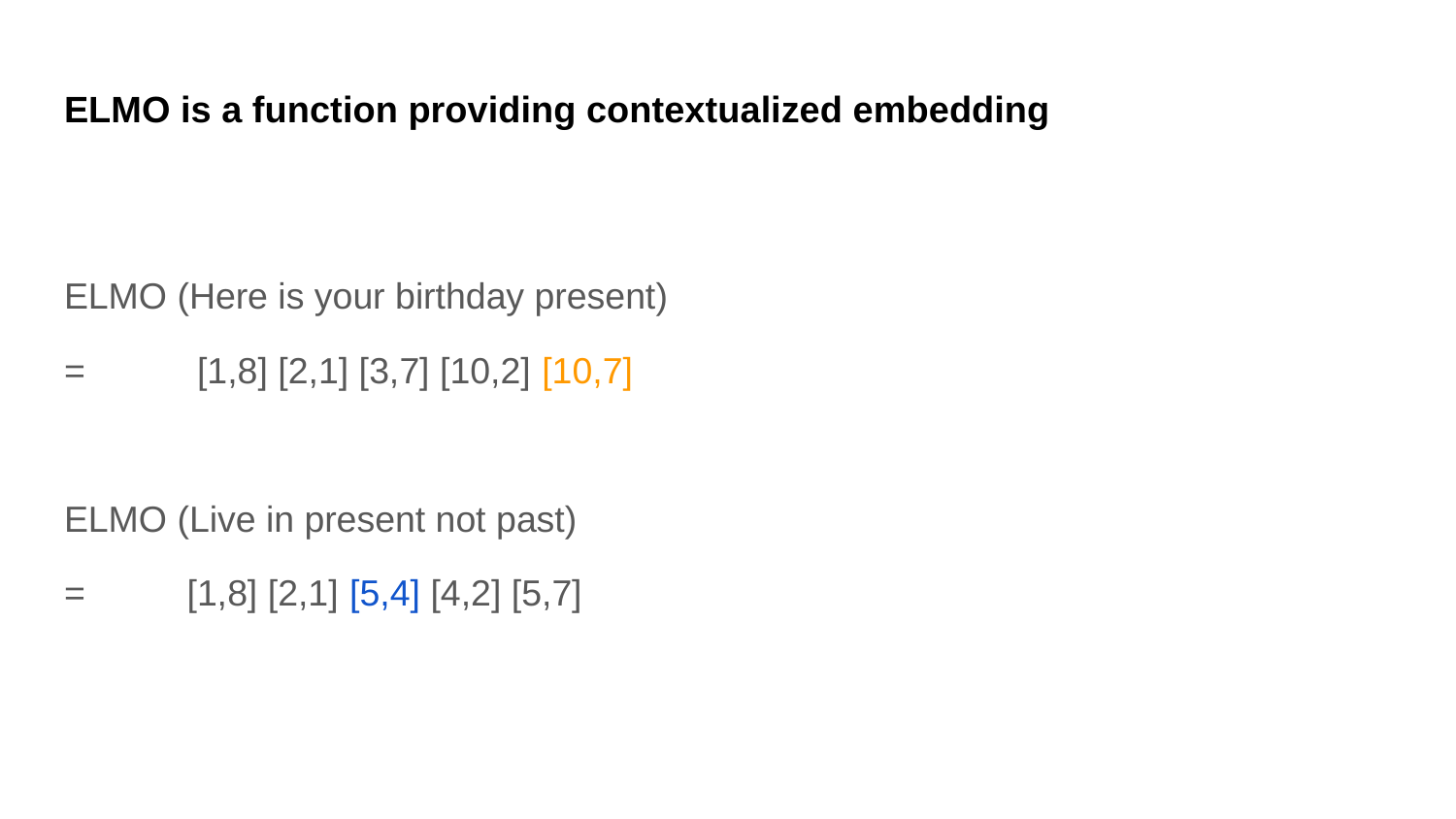

# ELMO is a function providing contextualized embedding

ELMO (Here is your birthday present)
=           [1,8] [2,1] [3,7] [10,2] [10,7]

ELMO (Live in present not past)
=          [1,8] [2,1] [5,4] [4,2] [5,7]